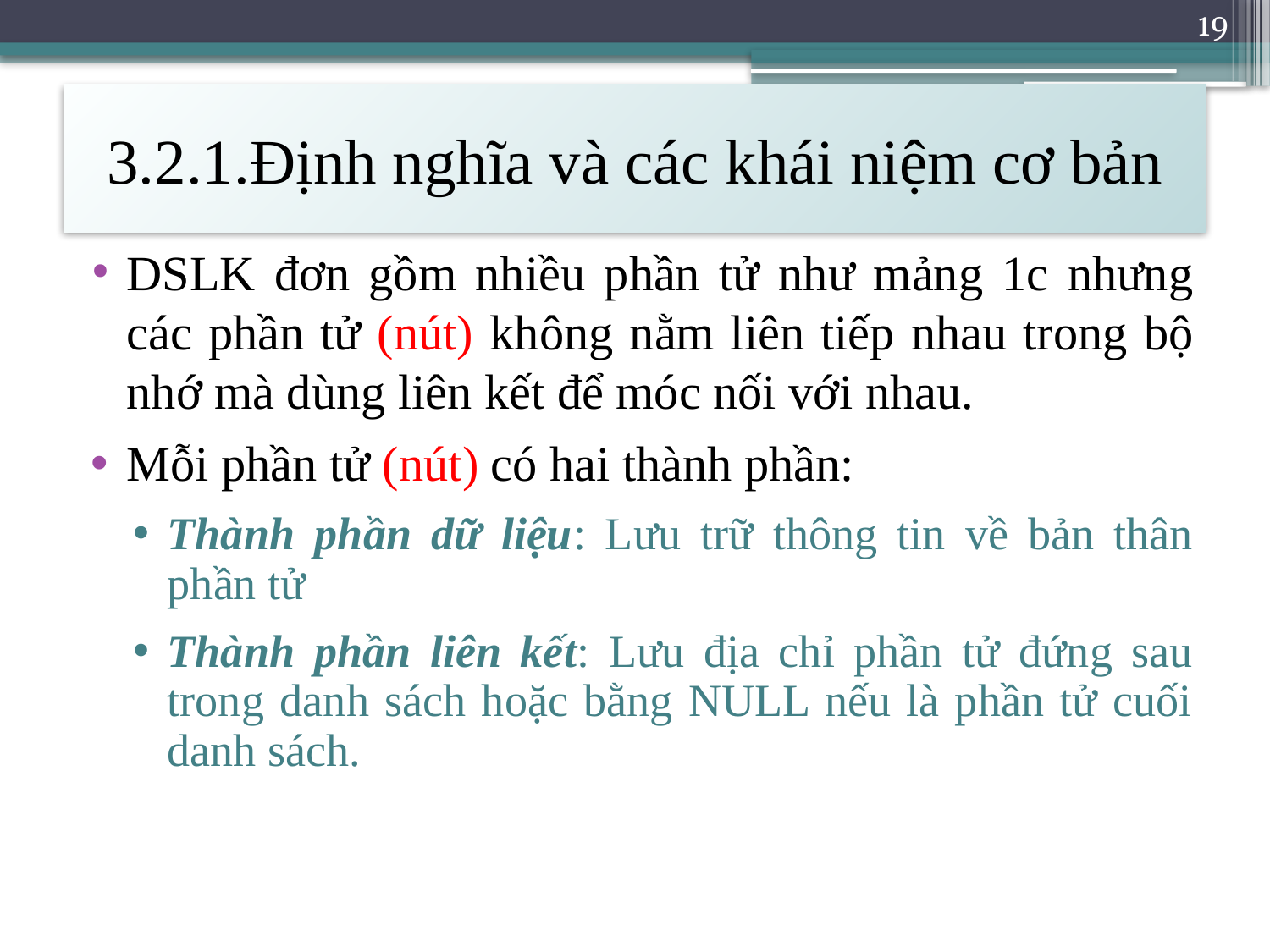

19
# 3.2.1.Định nghĩa và các khái niệm cơ bản
DSLK đơn gồm nhiều phần tử như mảng 1c nhưng các phần tử (nút) không nằm liên tiếp nhau trong bộ nhớ mà dùng liên kết để móc nối với nhau.
Mỗi phần tử (nút) có hai thành phần:
Thành phần dữ liệu: Lưu trữ thông tin về bản thân phần tử
Thành phần liên kết: Lưu địa chỉ phần tử đứng sau trong danh sách hoặc bằng NULL nếu là phần tử cuối danh sách.